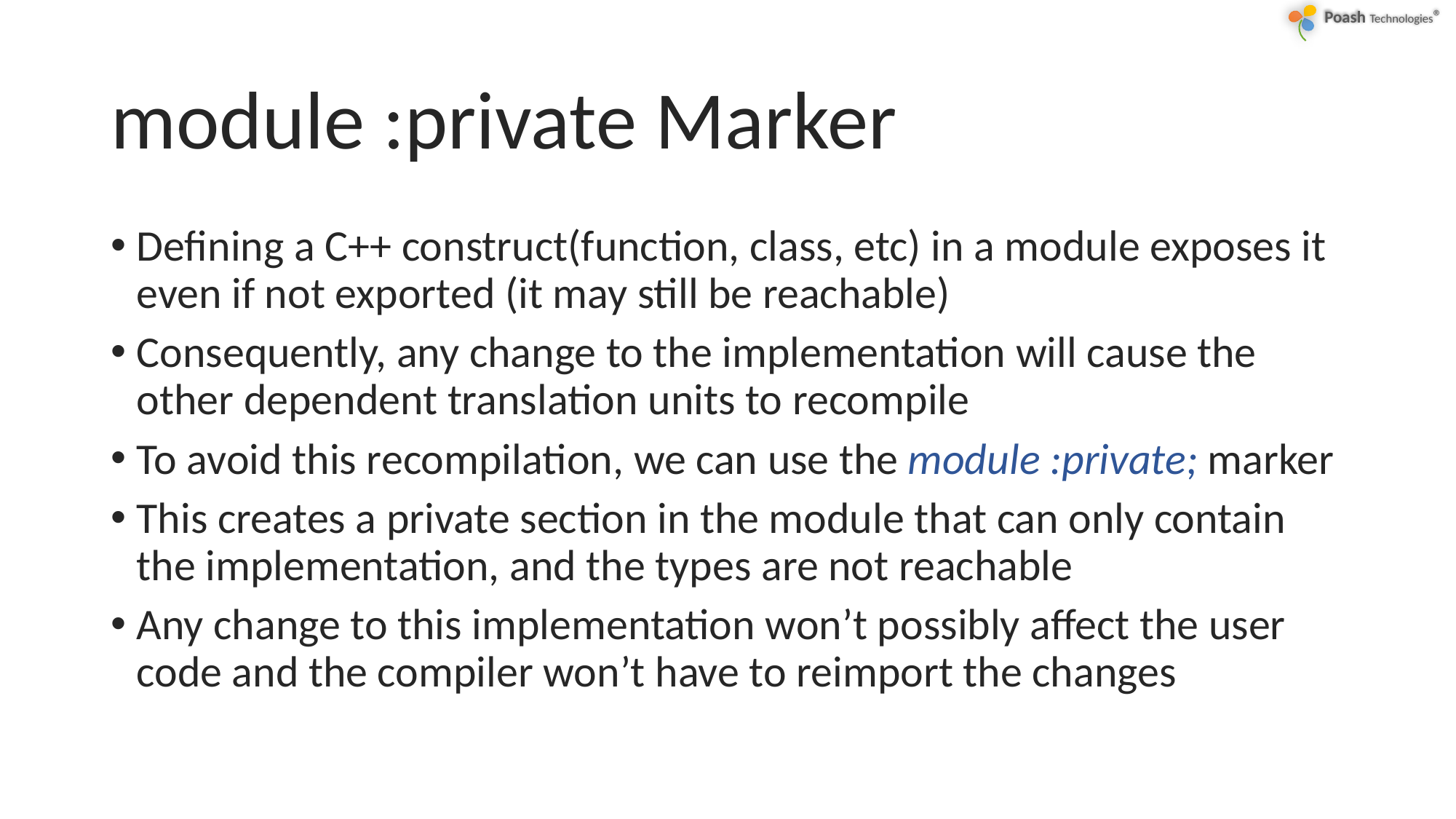

# module :private Marker
Defining a C++ construct(function, class, etc) in a module exposes it even if not exported (it may still be reachable)
Consequently, any change to the implementation will cause the other dependent translation units to recompile
To avoid this recompilation, we can use the module :private; marker
This creates a private section in the module that can only contain the implementation, and the types are not reachable
Any change to this implementation won’t possibly affect the user code and the compiler won’t have to reimport the changes